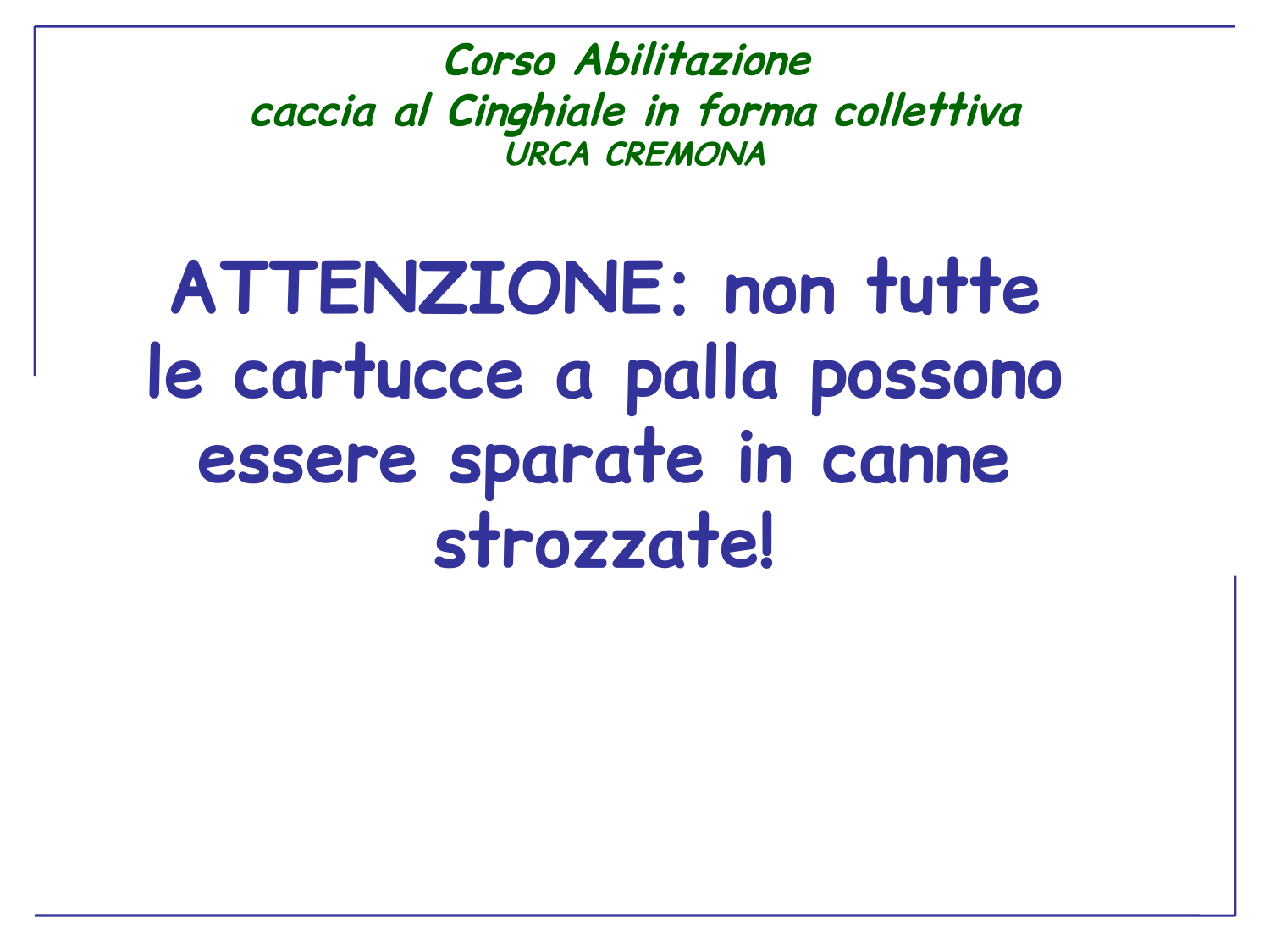

# ATTENZIONE: non tutte le cartucce a palla possono essere sparate in canne strozzate!